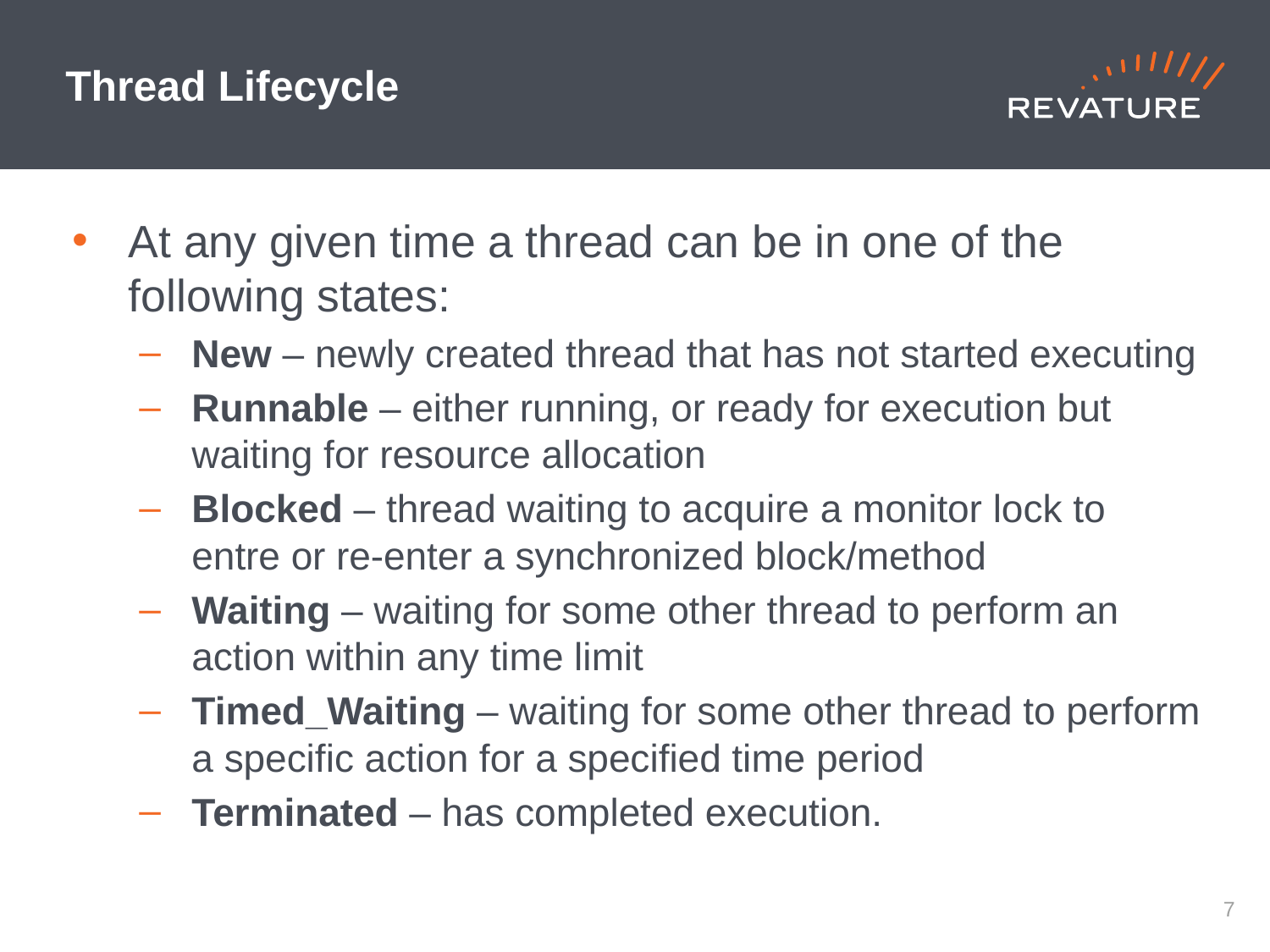

# Thread Lifecycle
At any given time a thread can be in one of the following states:
New – newly created thread that has not started executing
Runnable – either running, or ready for execution but waiting for resource allocation
Blocked – thread waiting to acquire a monitor lock to entre or re-enter a synchronized block/method
Waiting – waiting for some other thread to perform an action within any time limit
Timed_Waiting – waiting for some other thread to perform a specific action for a specified time period
Terminated – has completed execution.

7